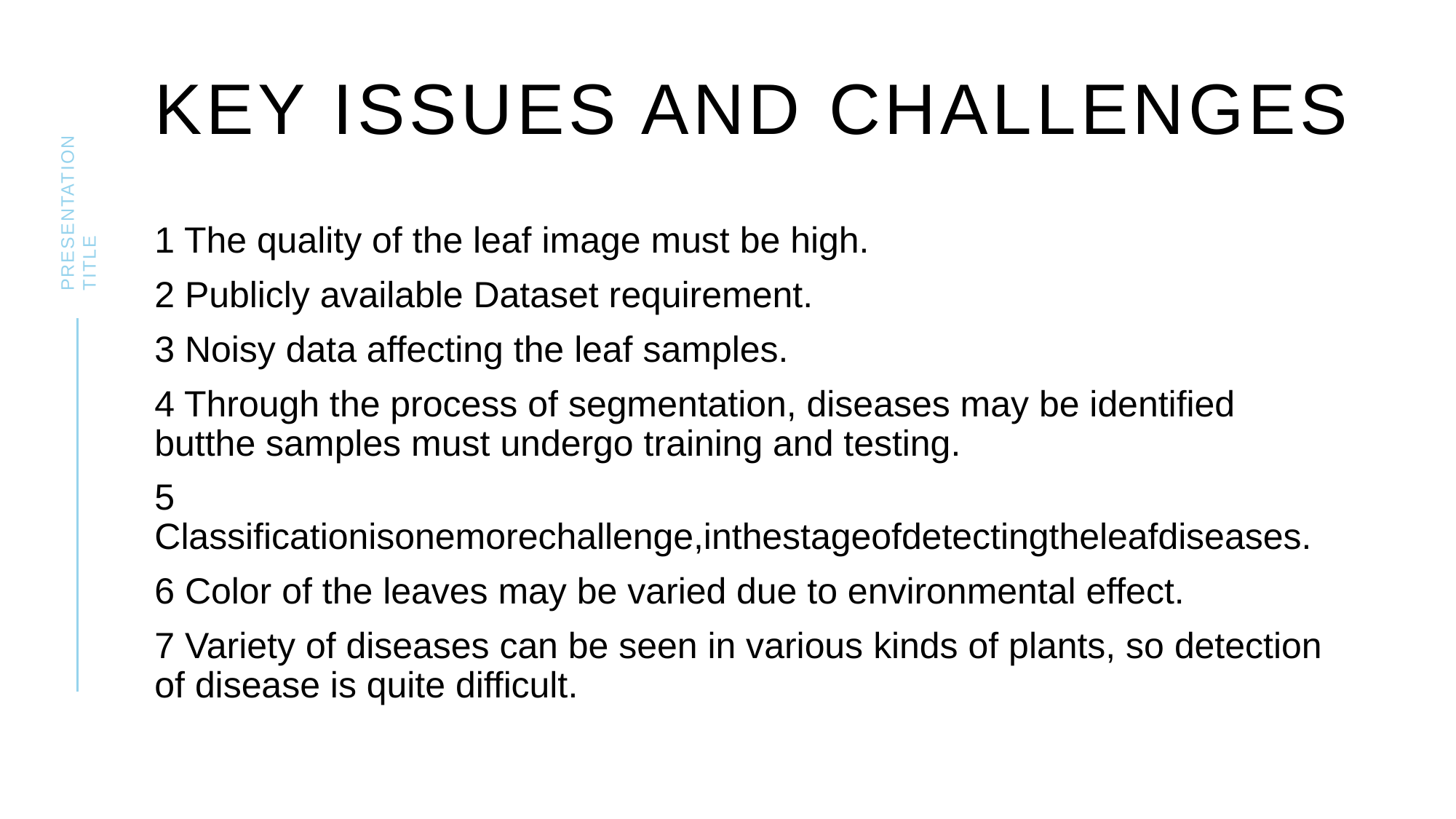

# key issues and challenges
presentation title
1 The quality of the leaf image must be high.
2 Publicly available Dataset requirement.
3 Noisy data affecting the leaf samples.
4 Through the process of segmentation, diseases may be identified butthe samples must undergo training and testing.
5 Classificationisonemorechallenge,inthestageofdetectingtheleafdiseases.
6 Color of the leaves may be varied due to environmental effect.
7 Variety of diseases can be seen in various kinds of plants, so detection of disease is quite difficult.
20